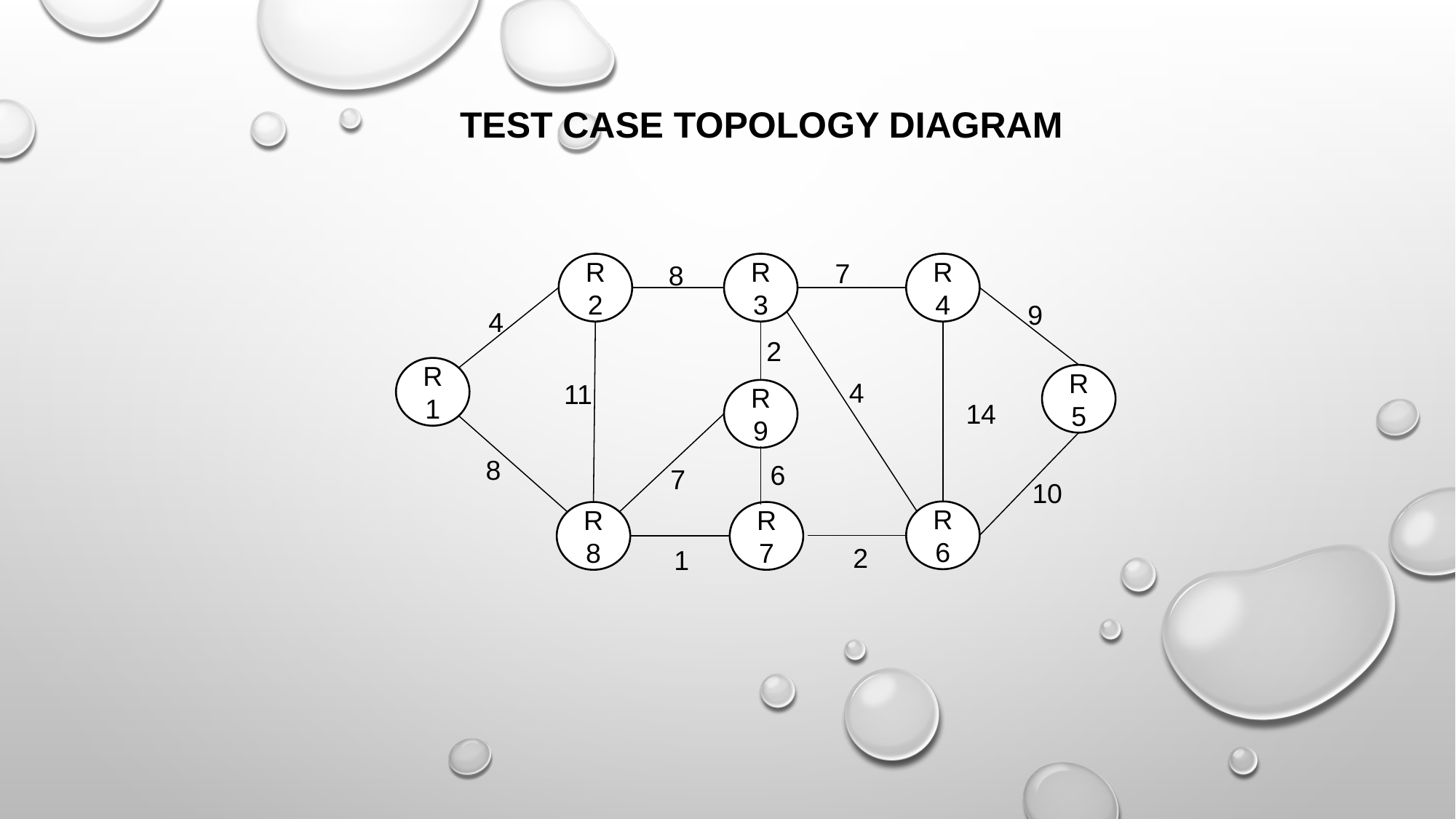

TEST CASE TOPOLOGY DIAGRAM
7
8
R2
R3
R4
9
4
2
R1
R5
4
11
R9
14
8
6
7
10
R6
R8
R7
2
1